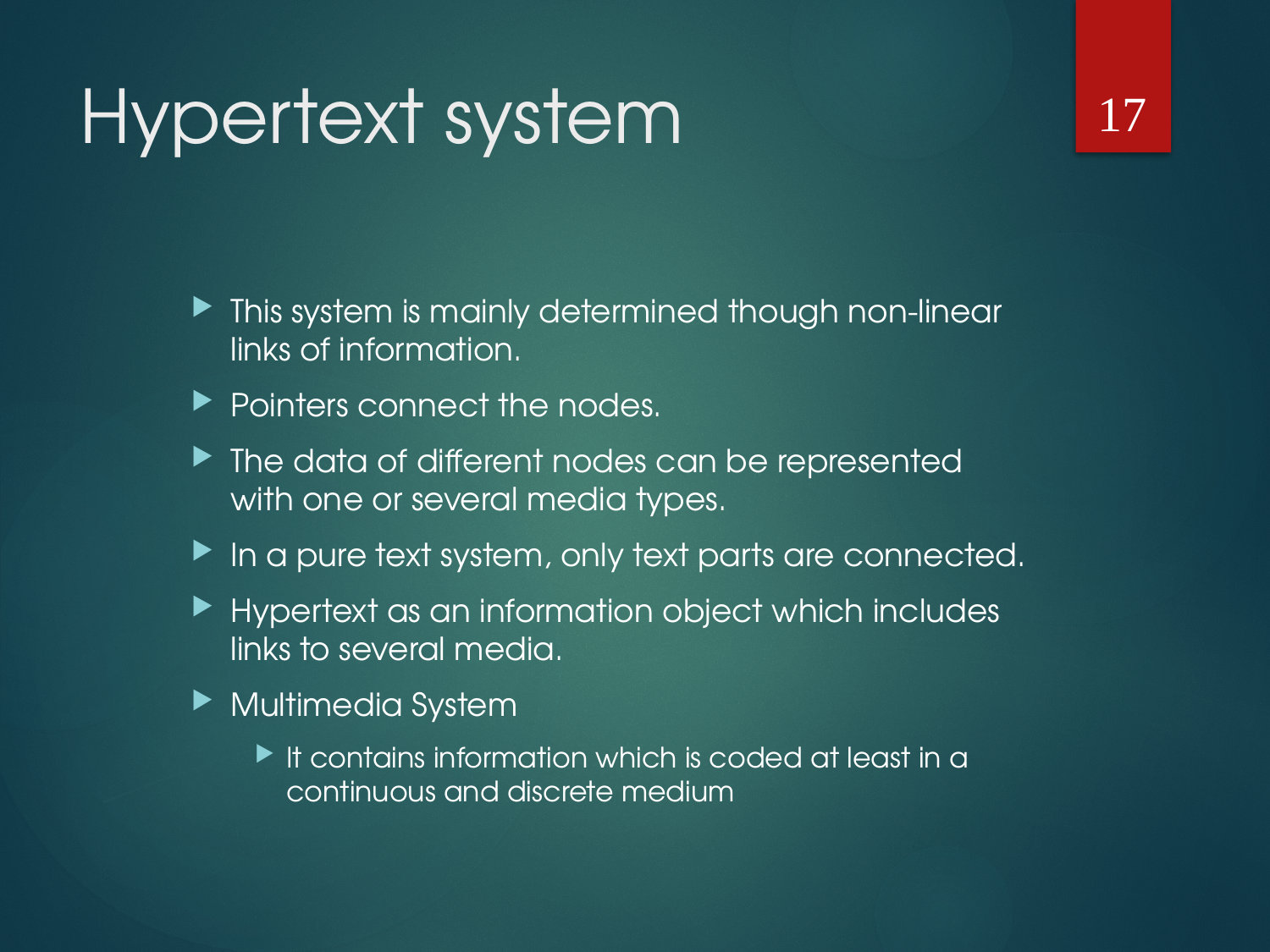

17
# Hypertext system
This system is mainly determined though non-linear links of information.
Pointers connect the nodes.
The data of different nodes can be represented with one or several media types.
In a pure text system, only text parts are connected.
Hypertext as an information object which includes links to several media.
Multimedia System
It contains information which is coded at least in a continuous and discrete medium